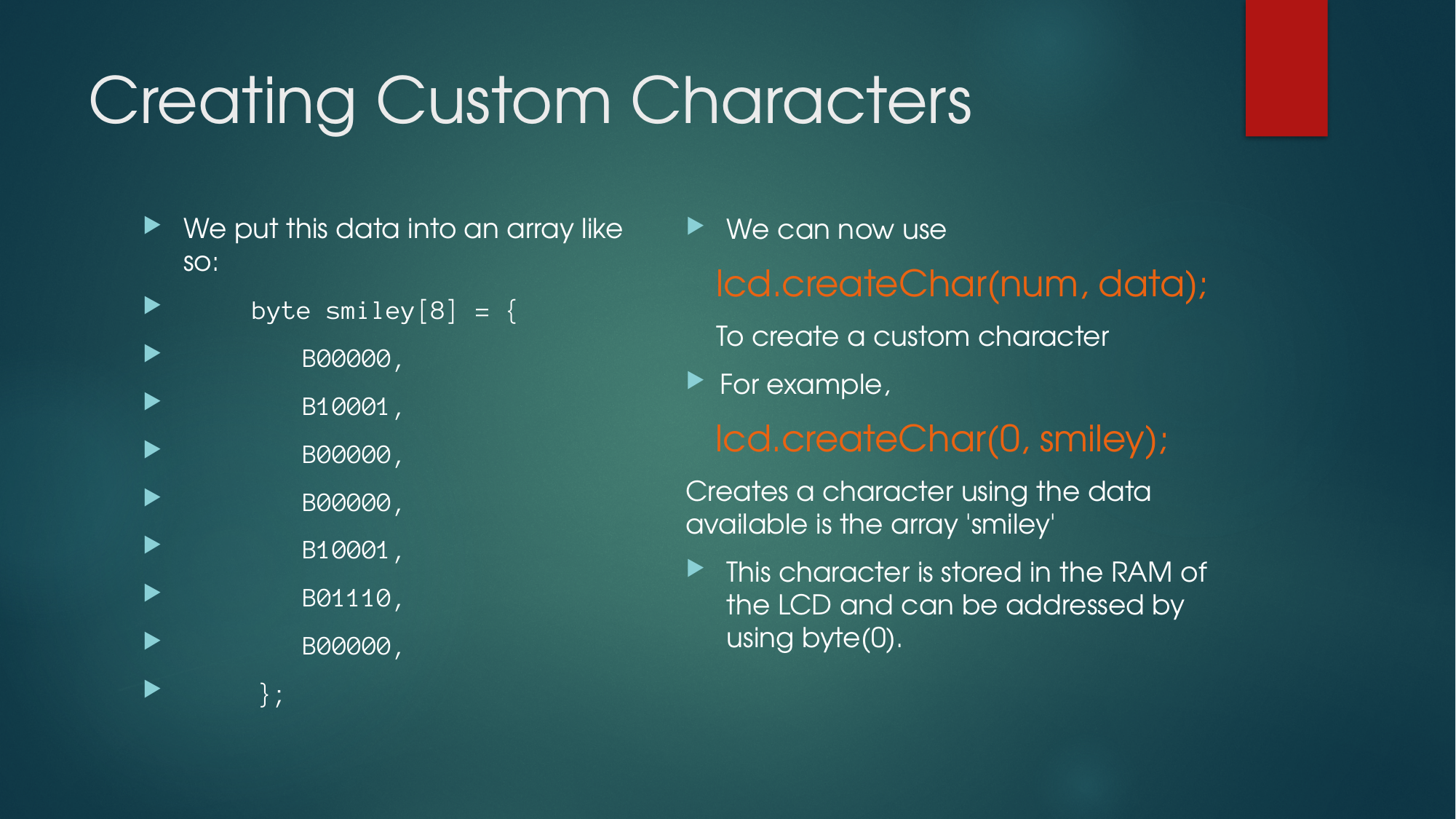

# Creating Custom Characters
We put this data into an array like so:
         byte smiley[8] = {
        B00000,
        B10001,
        B00000,
        B00000,
        B10001,
        B01110,
        B00000,
     };

We can now use
    lcd.createChar(num, data);
    To create a custom character
For example,
   lcd.createChar(0, smiley);
Creates a character using the data available is the array 'smiley'
This character is stored in the RAM of the LCD and can be addressed by using byte(0).